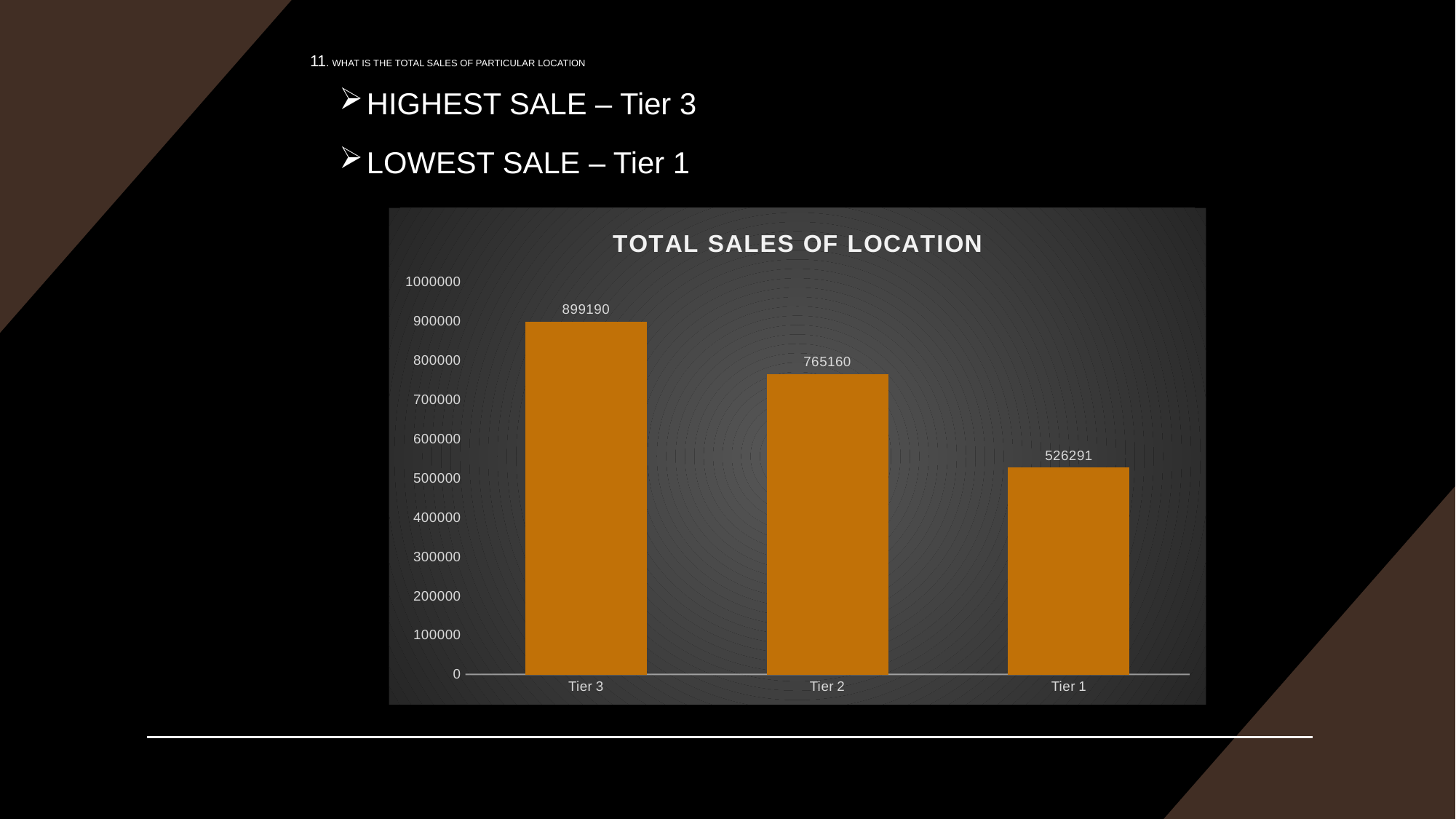

# 11. WHAT IS THE TOTAL SALES OF PARTICULAR LOCATION
HIGHEST SALE – Tier 3
LOWEST SALE – Tier 1

### Chart: TOTAL SALES OF LOCATION

| Category | Total |
|---|---|
| Tier 3 | 899190.0 |
| Tier 2 | 765160.0 |
| Tier 1 | 526291.0 |